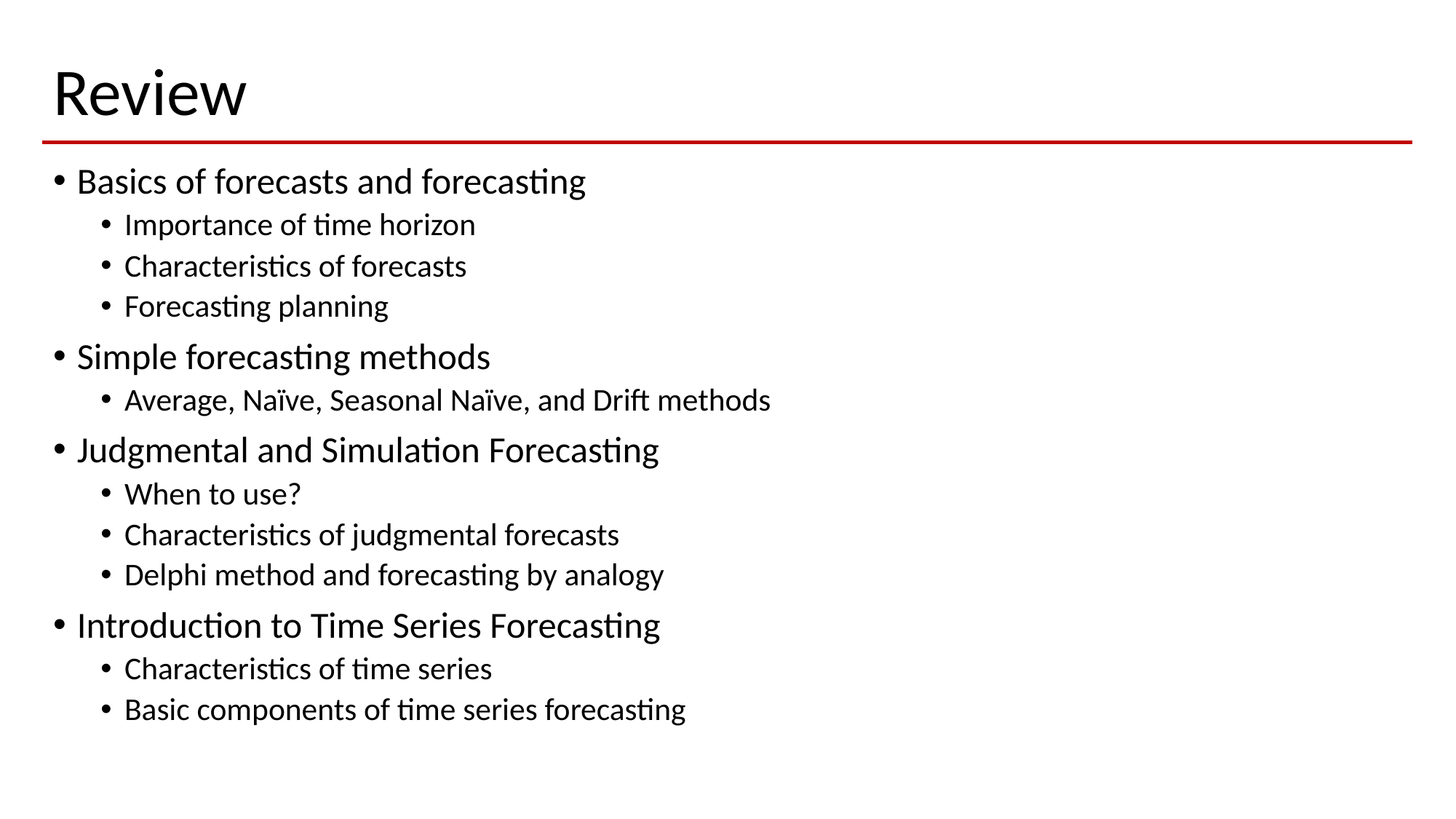

# Review
Basics of forecasts and forecasting
Importance of time horizon
Characteristics of forecasts
Forecasting planning
Simple forecasting methods
Average, Naïve, Seasonal Naïve, and Drift methods
Judgmental and Simulation Forecasting
When to use?
Characteristics of judgmental forecasts
Delphi method and forecasting by analogy
Introduction to Time Series Forecasting
Characteristics of time series
Basic components of time series forecasting